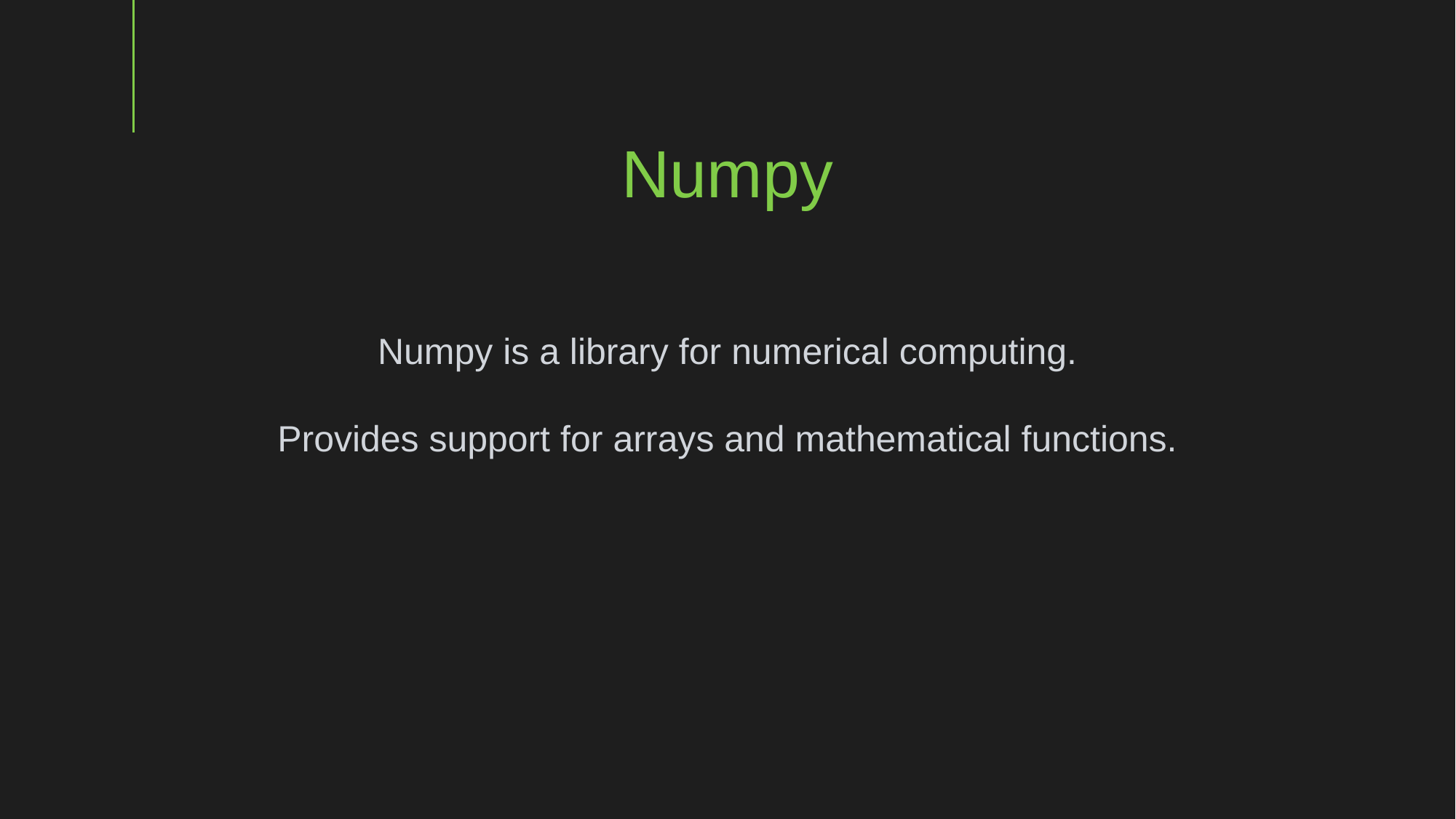

Numpy
Numpy is a library for numerical computing.
Provides support for arrays and mathematical functions.